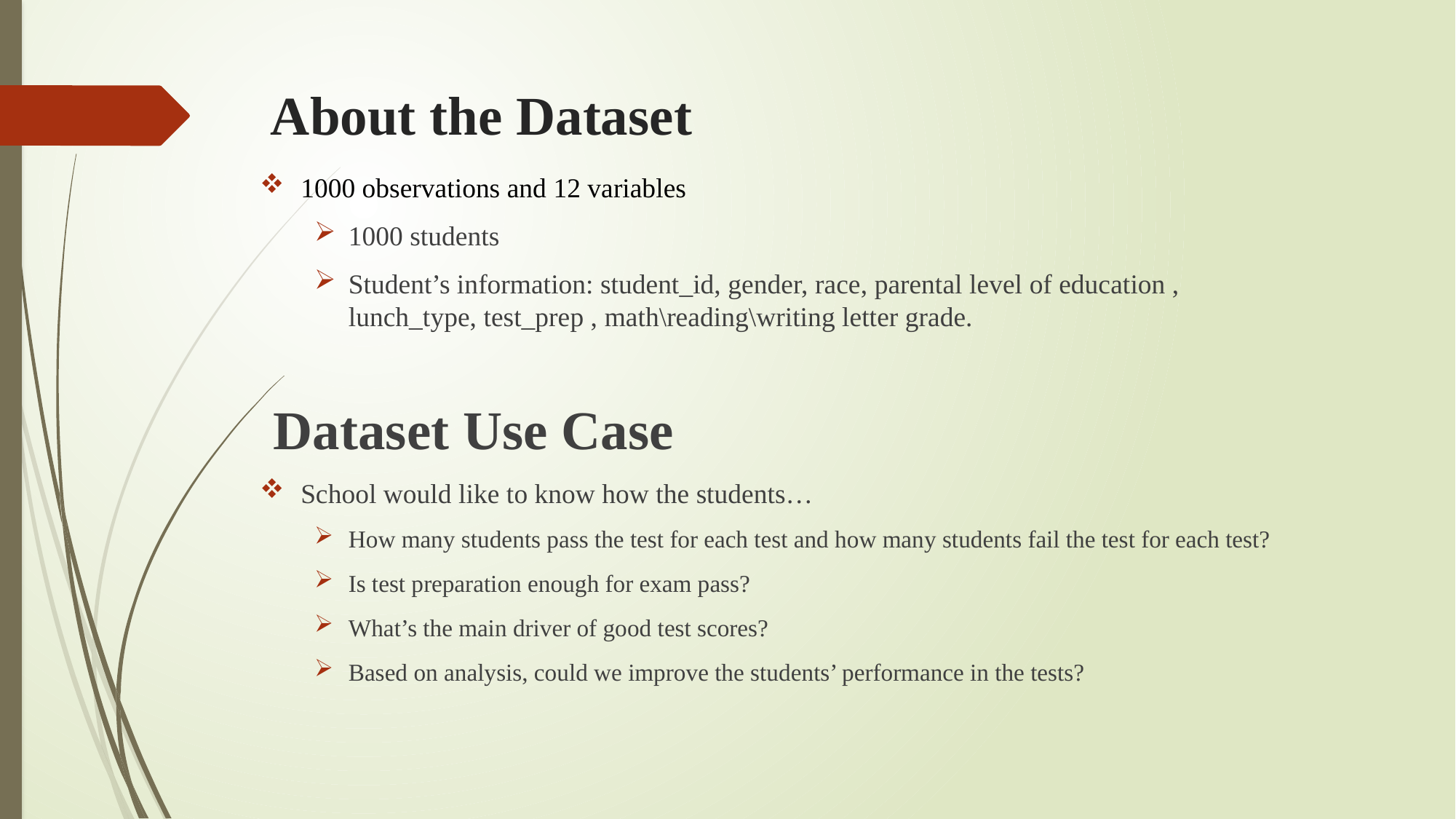

# About the Dataset
1000 observations and 12 variables
1000 students
Student’s information: student_id, gender, race, parental level of education , lunch_type, test_prep , math\reading\writing letter grade.

 Dataset Use Case
School would like to know how the students…
How many students pass the test for each test and how many students fail the test for each test?
Is test preparation enough for exam pass?
What’s the main driver of good test scores?
Based on analysis, could we improve the students’ performance in the tests?